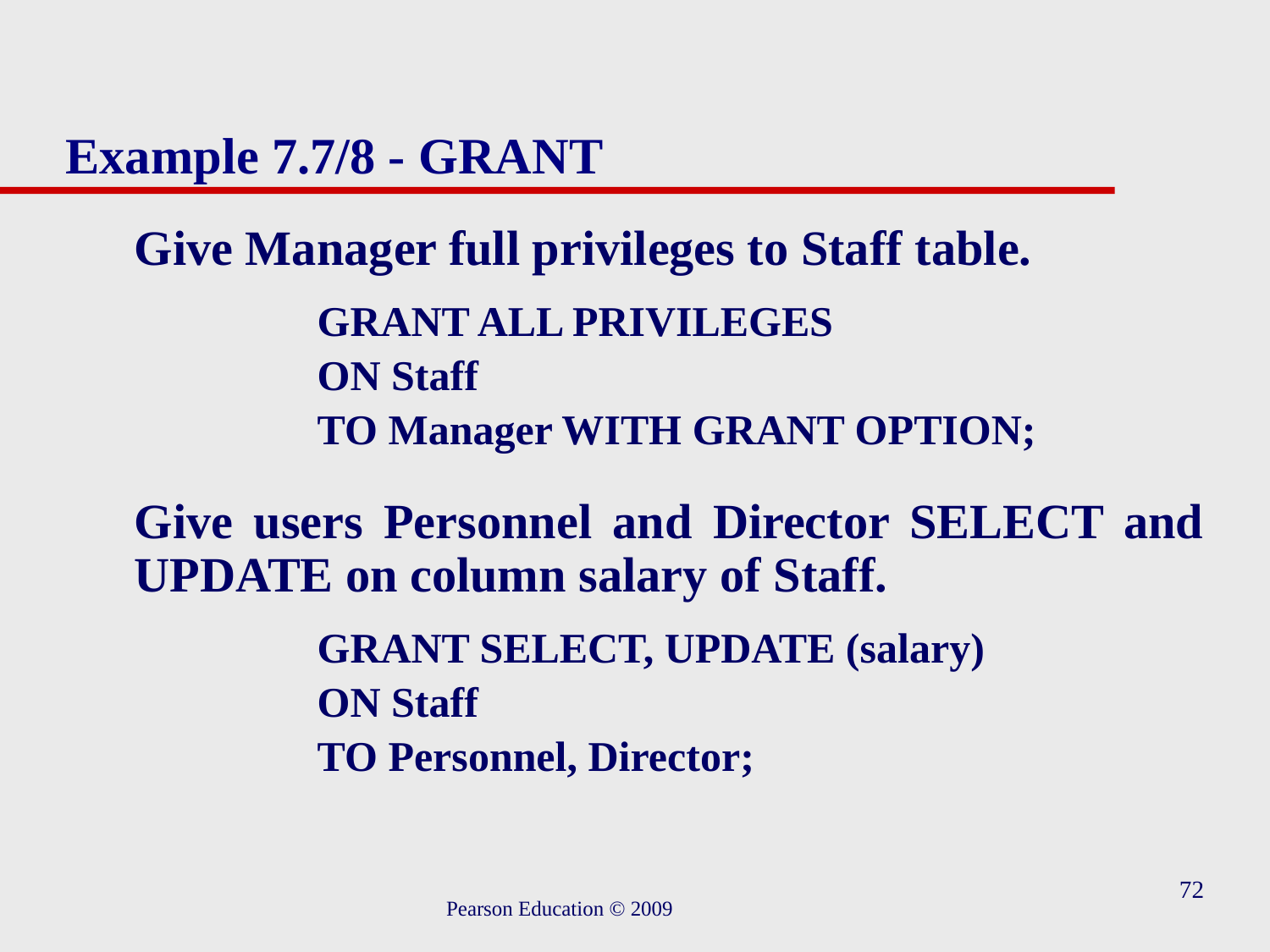

# Example 7.7/8 - GRANT
	Give Manager full privileges to Staff table.

		GRANT ALL PRIVILEGES
		ON Staff
		TO Manager WITH GRANT OPTION;

	Give users Personnel and Director SELECT and UPDATE on column salary of Staff.

		GRANT SELECT, UPDATE (salary)
		ON Staff
		TO Personnel, Director;

72
Pearson Education © 2009